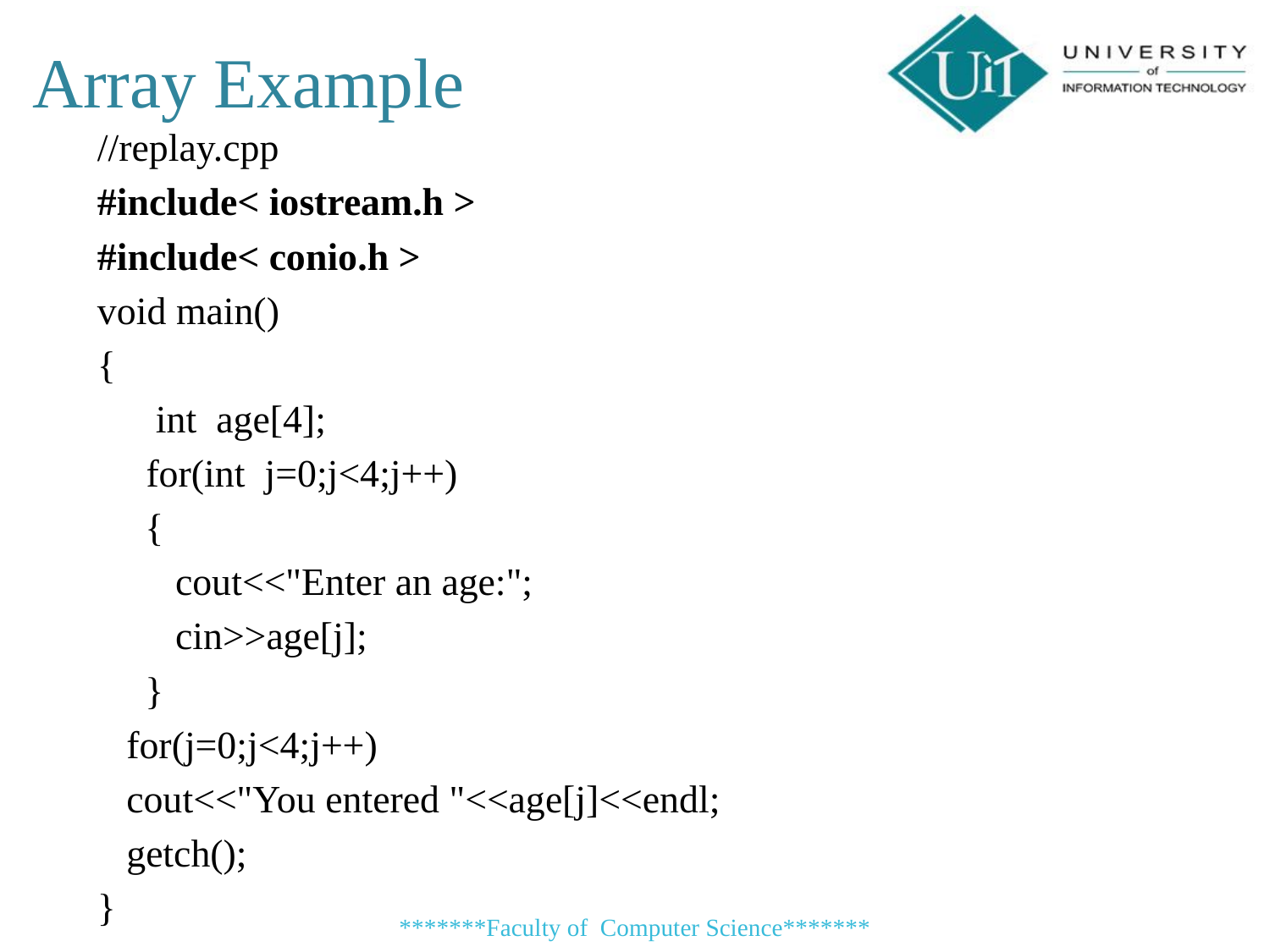

Array Example
//replay.cpp
#include< iostream.h >
#include< conio.h >
void main()
{
      int  age[4];
     for(int  j=0;j<4;j++)
	{
        cout<<"Enter an age:";
        cin>>age[j];
	}
   for(j=0;j<4;j++)
   cout<<"You entered "<<age[j]<<endl;
   getch();
}
*******Faculty of  Computer Science*******